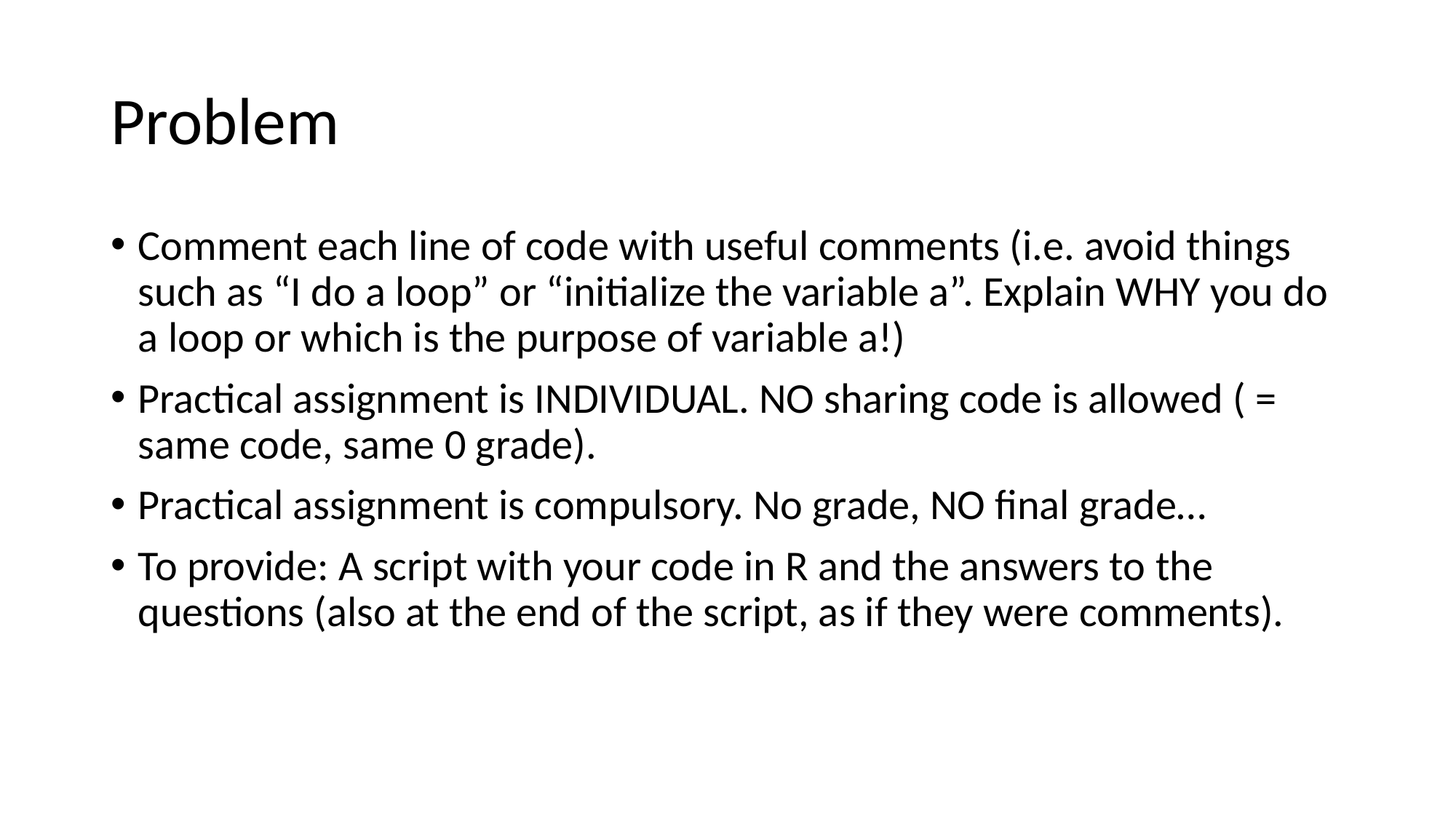

# Problem
Comment each line of code with useful comments (i.e. avoid things such as “I do a loop” or “initialize the variable a”. Explain WHY you do a loop or which is the purpose of variable a!)
Practical assignment is INDIVIDUAL. NO sharing code is allowed ( = same code, same 0 grade).
Practical assignment is compulsory. No grade, NO final grade…
To provide: A script with your code in R and the answers to the questions (also at the end of the script, as if they were comments).